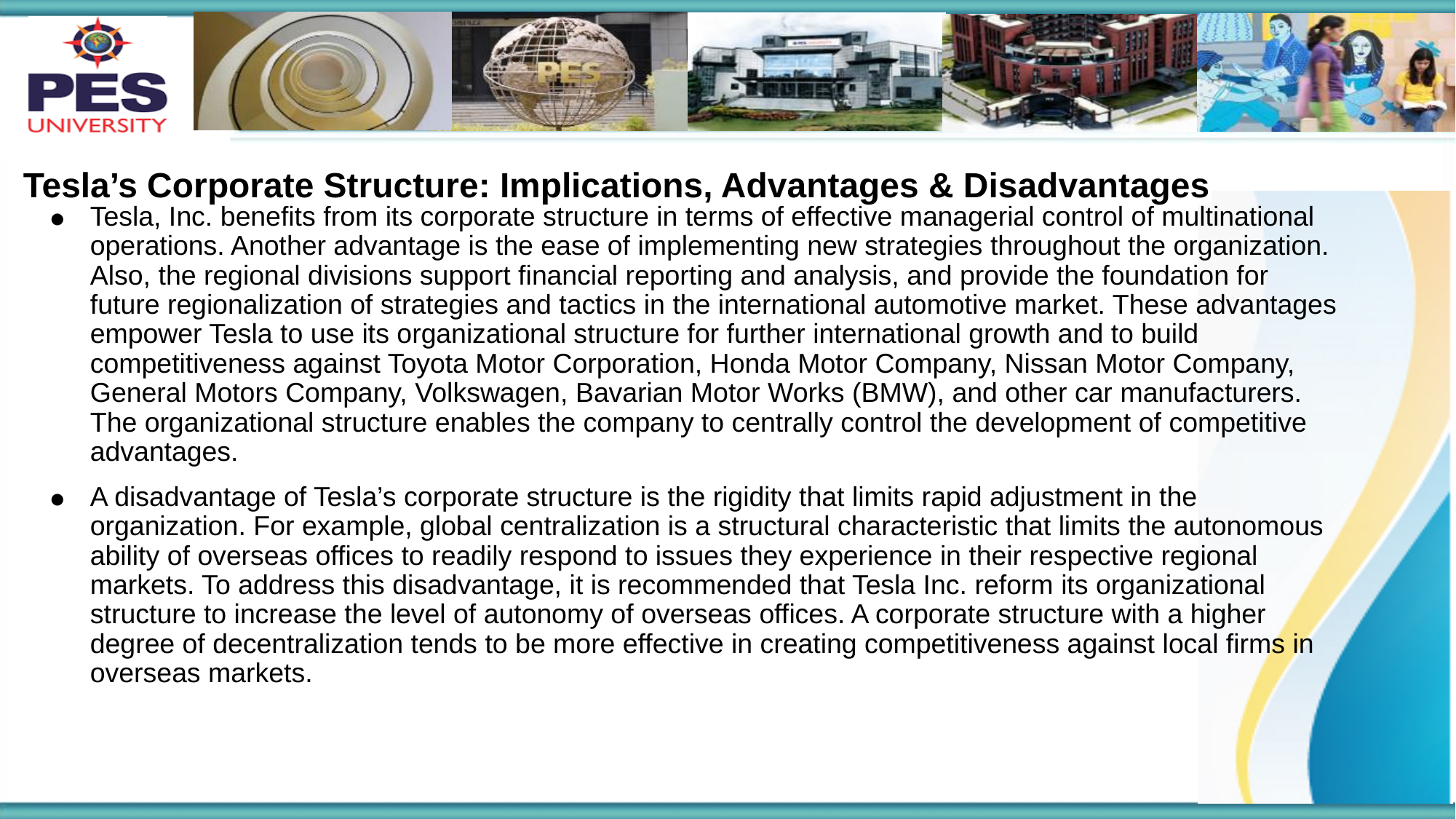

# Tesla’s Corporate Structure: Implications, Advantages & Disadvantages

Tesla, Inc. benefits from its corporate structure in terms of effective managerial control of multinational operations. Another advantage is the ease of implementing new strategies throughout the organization. Also, the regional divisions support financial reporting and analysis, and provide the foundation for future regionalization of strategies and tactics in the international automotive market. These advantages empower Tesla to use its organizational structure for further international growth and to build competitiveness against Toyota Motor Corporation, Honda Motor Company, Nissan Motor Company, General Motors Company, Volkswagen, Bavarian Motor Works (BMW), and other car manufacturers. The organizational structure enables the company to centrally control the development of competitive advantages.
A disadvantage of Tesla’s corporate structure is the rigidity that limits rapid adjustment in the organization. For example, global centralization is a structural characteristic that limits the autonomous ability of overseas offices to readily respond to issues they experience in their respective regional markets. To address this disadvantage, it is recommended that Tesla Inc. reform its organizational structure to increase the level of autonomy of overseas offices. A corporate structure with a higher degree of decentralization tends to be more effective in creating competitiveness against local firms in overseas markets.